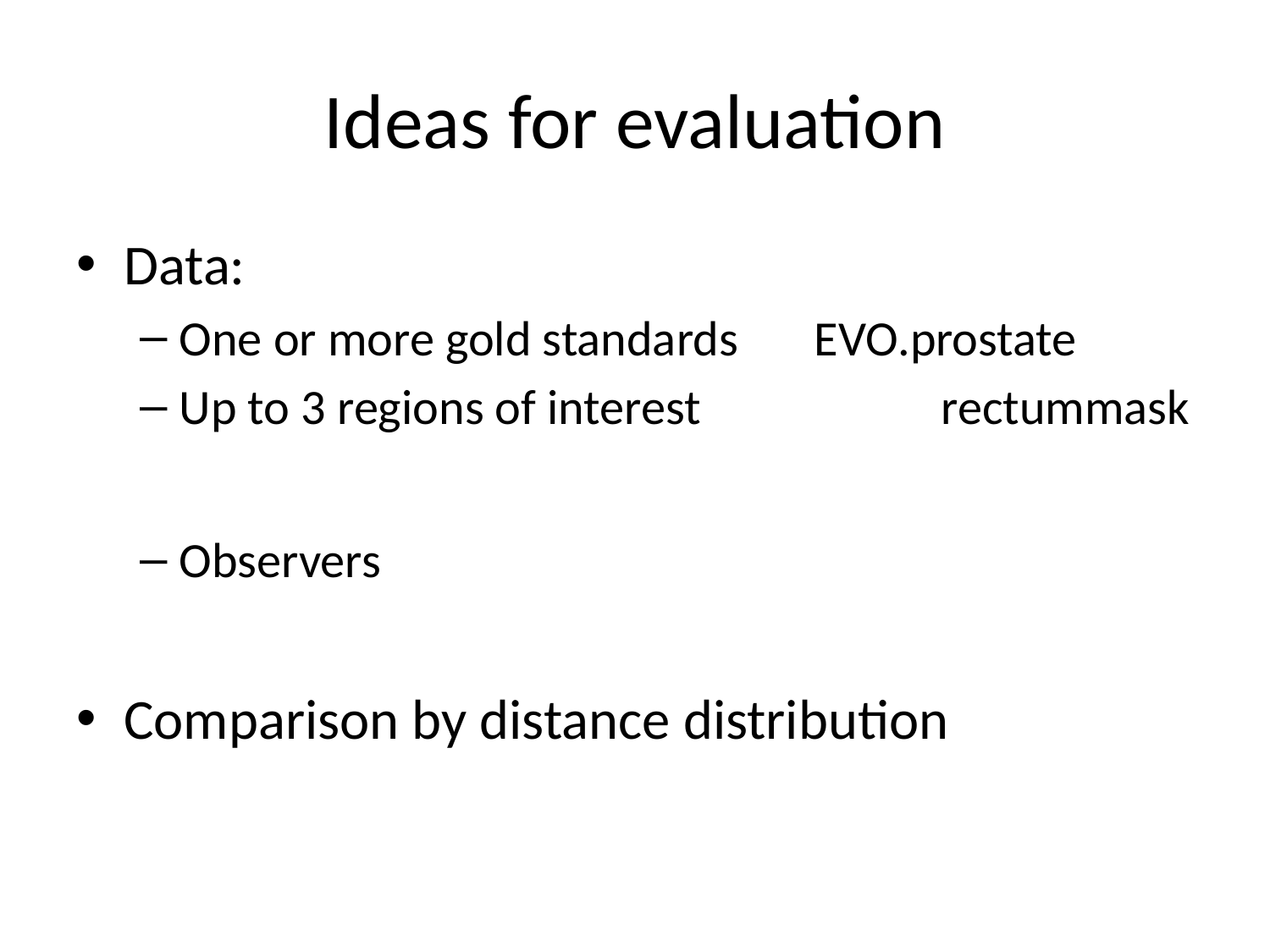

# Ideas for evaluation
Data:
One or more gold standards	EVO.prostate
Up to 3 regions of interest		rectummask

Observers

Comparison by distance distribution